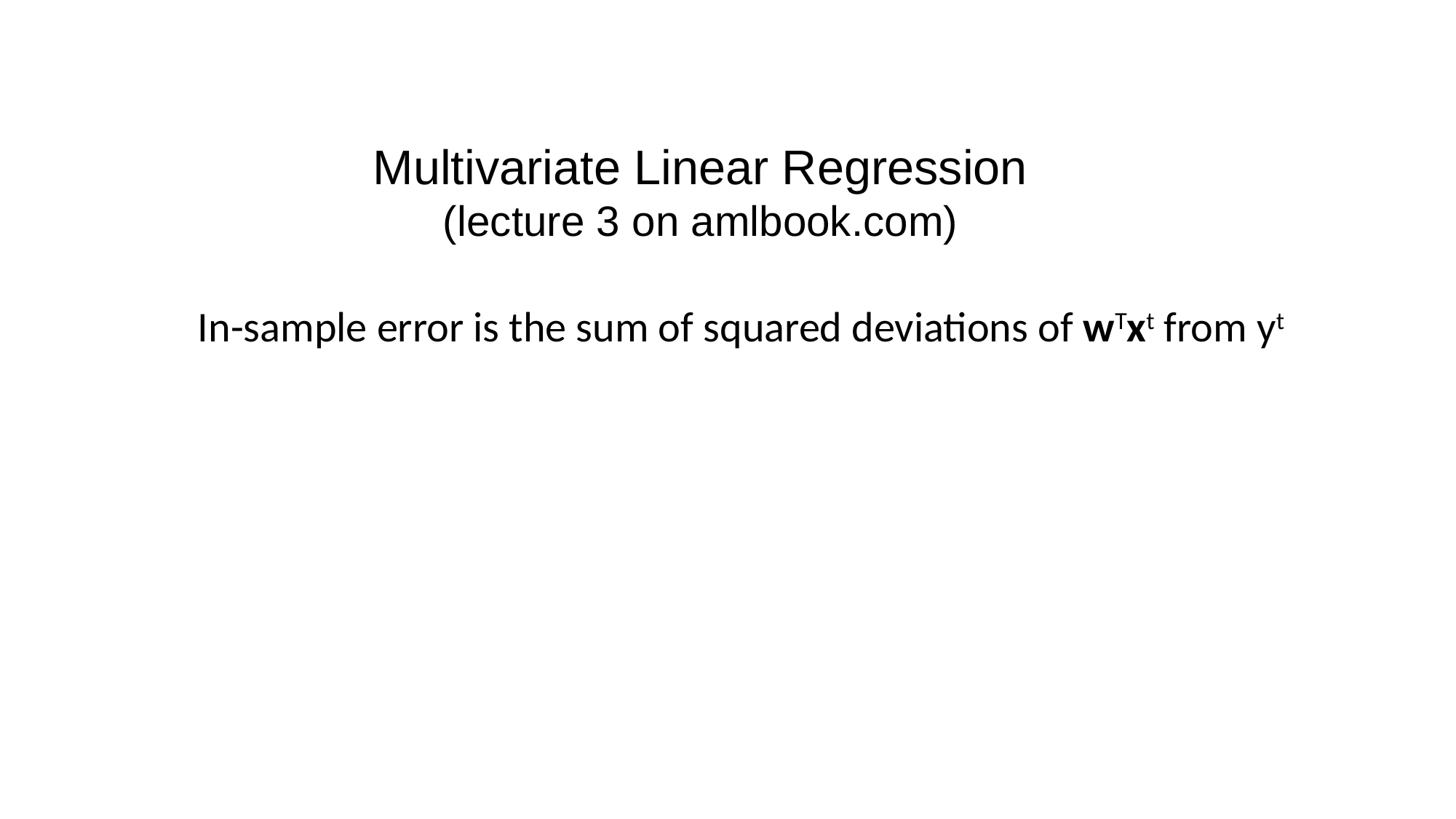

Multivariate Linear Regression
(lecture 3 on amlbook.com)
In-sample error is the sum of squared deviations of wTxt from yt